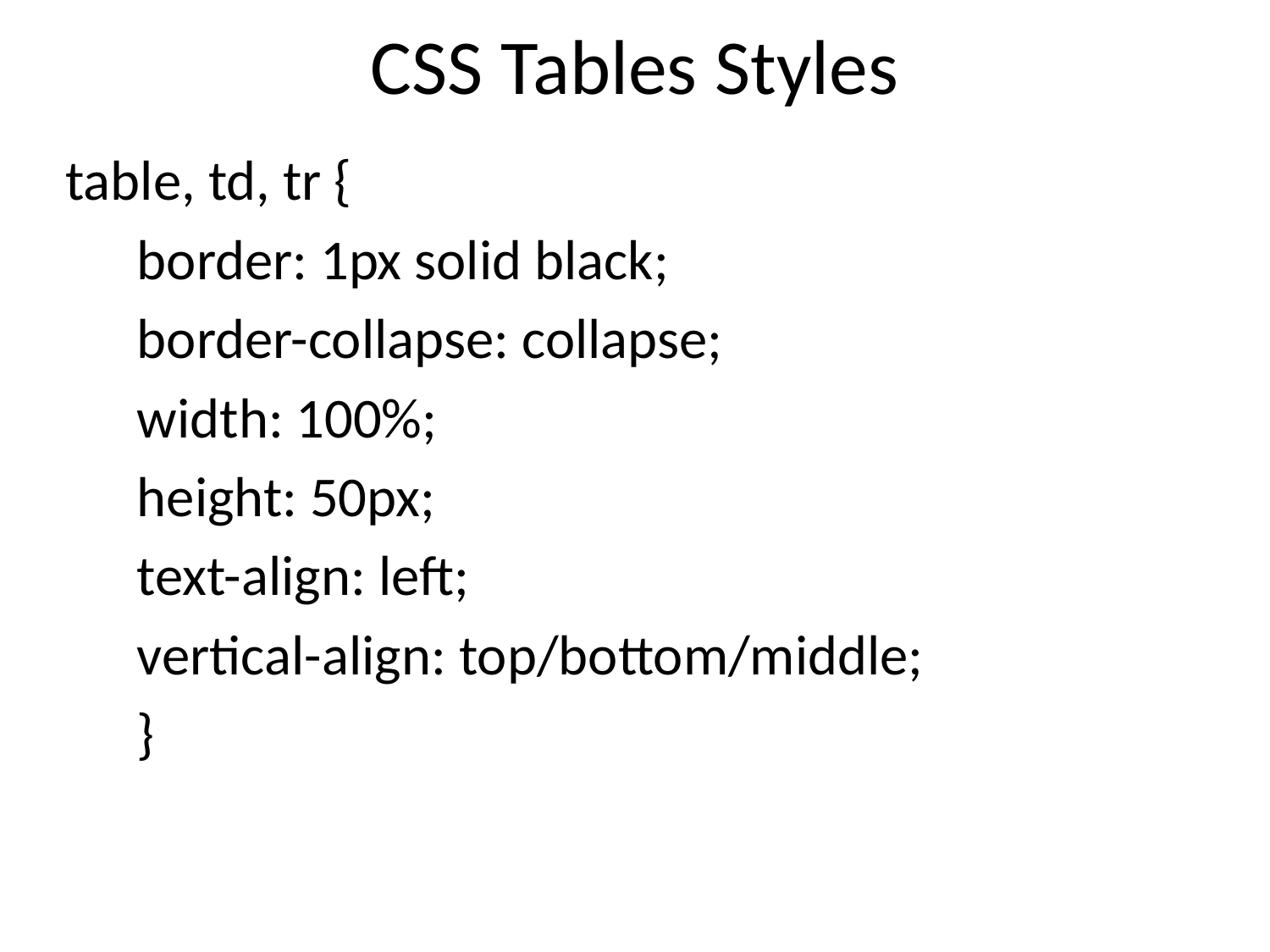

# CSS Tables Styles
table, td, tr {
    	border: 1px solid black;
	border-collapse: collapse;
	width: 100%;
	height: 50px;
	text-align: left;
	vertical-align: top/bottom/middle;
	}